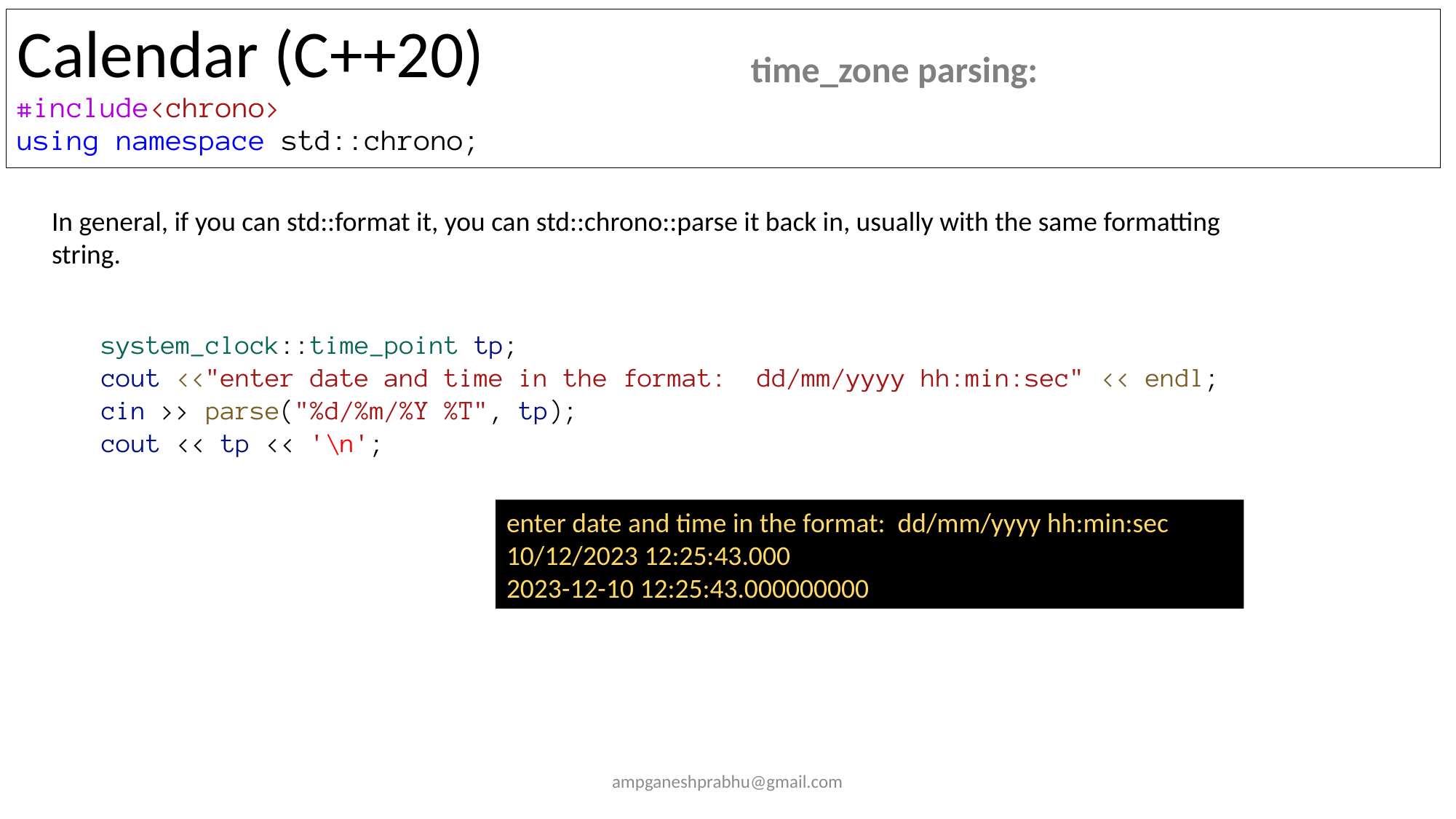

# Calendar (C++20) #include<chrono> using namespace std::chrono;
time_zone parsing:
In general, if you can std::format it, you can std::chrono::parse it back in, usually with the same formatting string.
system_clock::time_point tp;
cout <<"enter date and time in the format:  dd/mm/yyyy hh:min:sec" << endl;
cin >> parse("%d/%m/%Y %T", tp);
cout << tp << '\n';
enter date and time in the format:  dd/mm/yyyy hh:min:sec
10/12/2023 12:25:43.000
2023-12-10 12:25:43.000000000
ampganeshprabhu@gmail.com